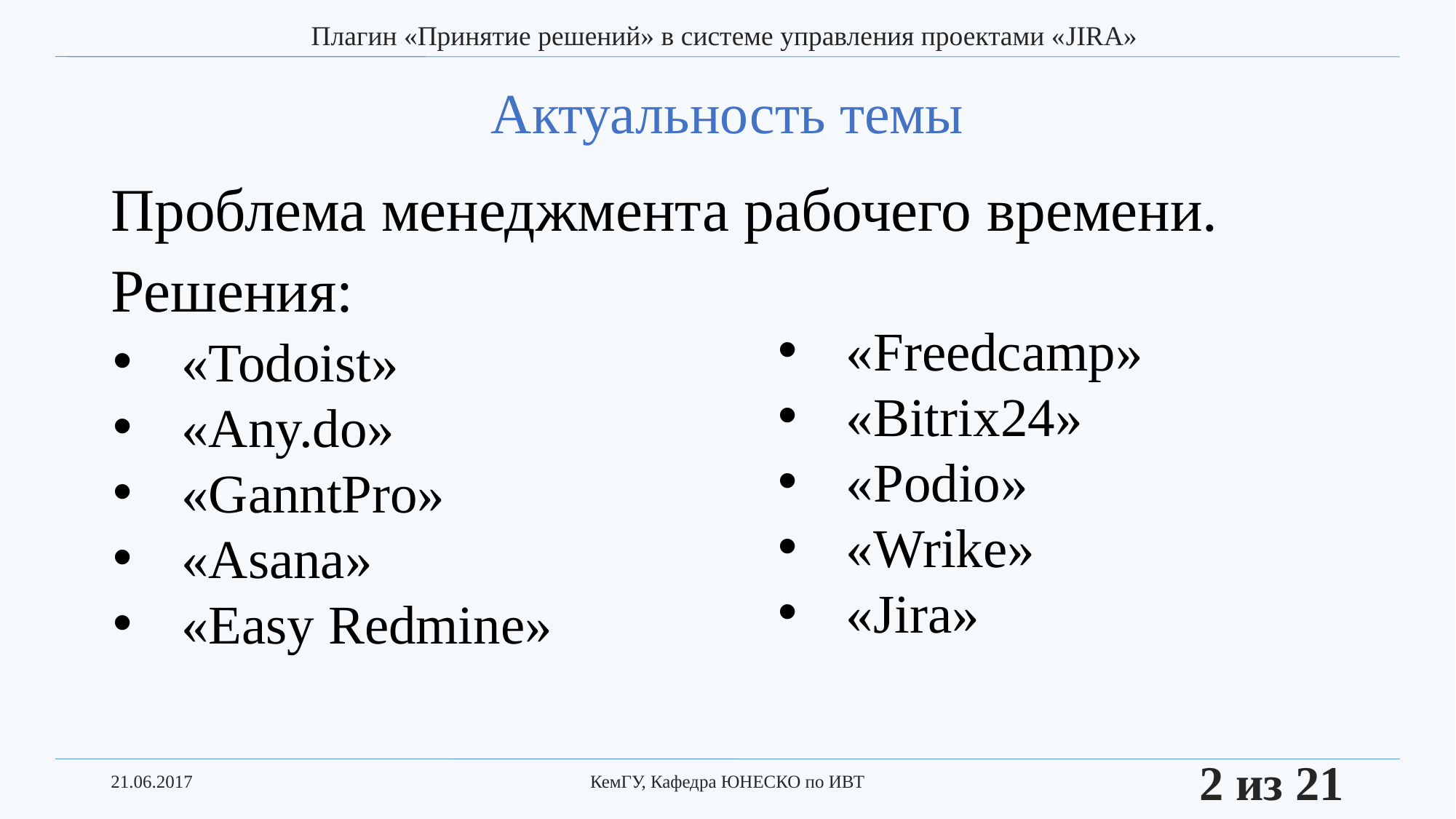

Плагин «Принятие решений» в системе управления проектами «JIRA»
# Актуальность темы
Проблема менеджмента рабочего времени.
Решения:

«Freedcamp»
«Bitrix24»
«Podio»
«Wrike»
«Jira»
«Todoist»
«Any.do»
«GanntPro»
«Asana»
«Easy Redmine»
21.06.2017
КемГУ, Кафедра ЮНЕСКО по ИВТ
2 из 21